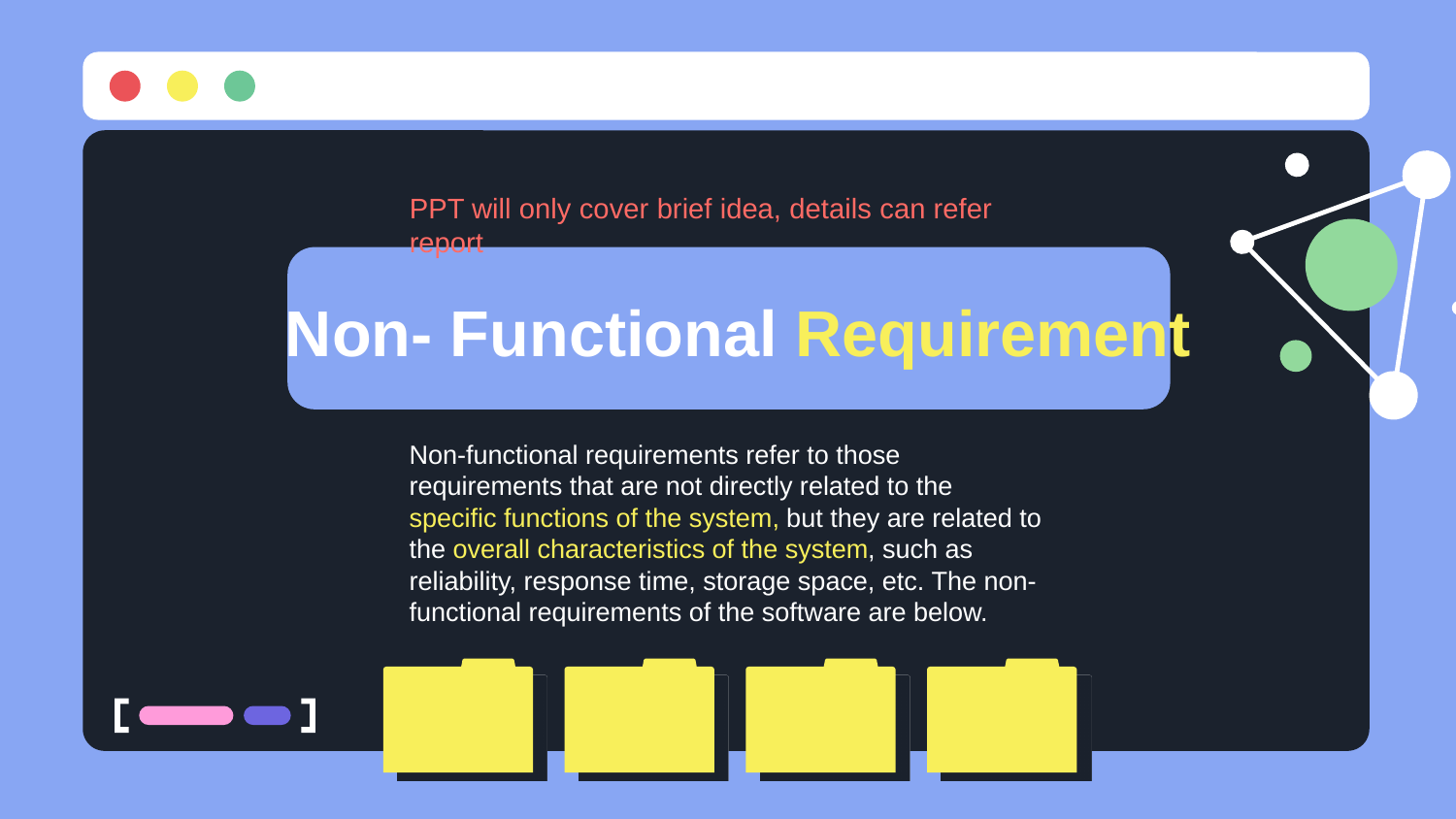

PPT will only cover brief idea, details can refer report

# Non- Functional Requirement
Non-functional requirements refer to those requirements that are not directly related to the specific functions of the system, but they are related to the overall characteristics of the system, such as reliability, response time, storage space, etc. The non-functional requirements of the software are below.